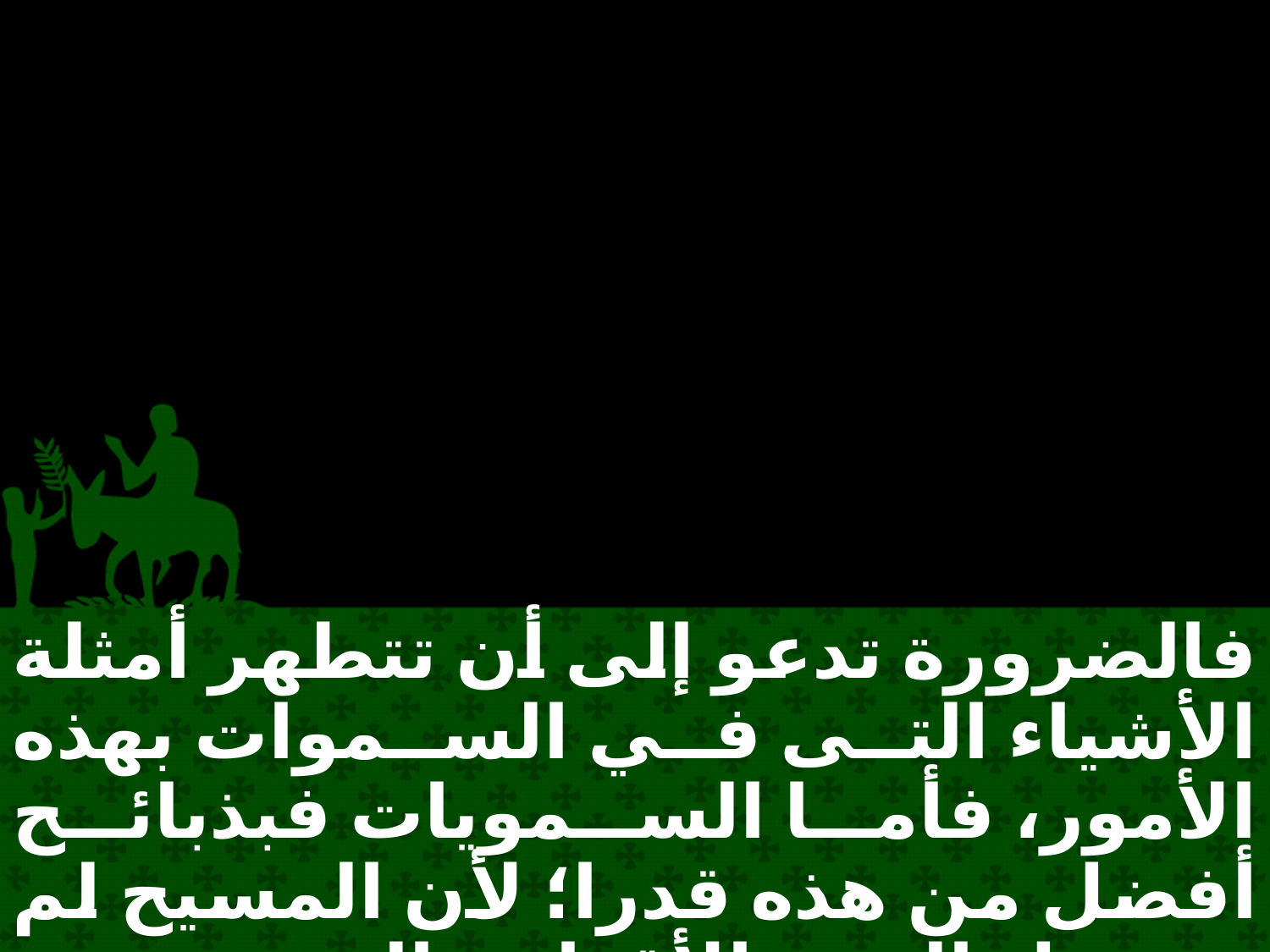

فالضرورة تدعو إلى أن تتطهر أمثلة الأشياء التى في السموات بهذه الأمور، فأما السمويات فبذبائح أفضل من هذه قدرا؛ لأن المسيح لم يدخل إلى الأقداس المصنوعة بالأيادي التي هي أشباه الأقداس الحقيقية،